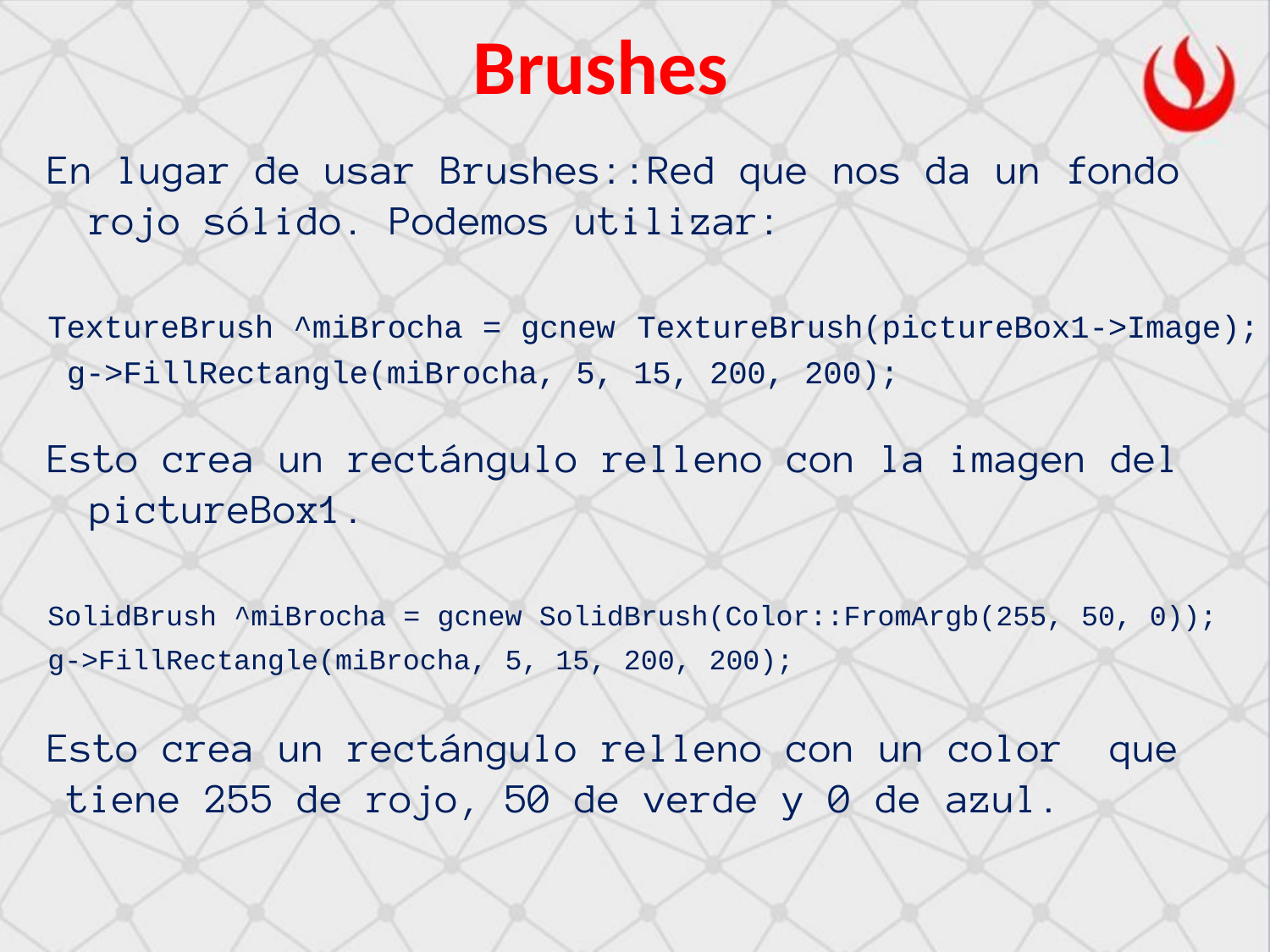

# Brushes
En lugar de usar Brushes::Red que nos da un fondo  rojo sólido. Podemos utilizar:
TextureBrush ^miBrocha = gcnew TextureBrush(pictureBox1->Image);  g->FillRectangle(miBrocha, 5, 15, 200, 200);
Esto crea un rectángulo relleno con la imagen del  pictureBox1.
SolidBrush ^miBrocha = gcnew SolidBrush(Color::FromArgb(255, 50, 0));
g->FillRectangle(miBrocha, 5, 15, 200, 200);
Esto crea un rectángulo relleno con un color  que
tiene 255 de rojo, 50 de verde y 0 de azul.